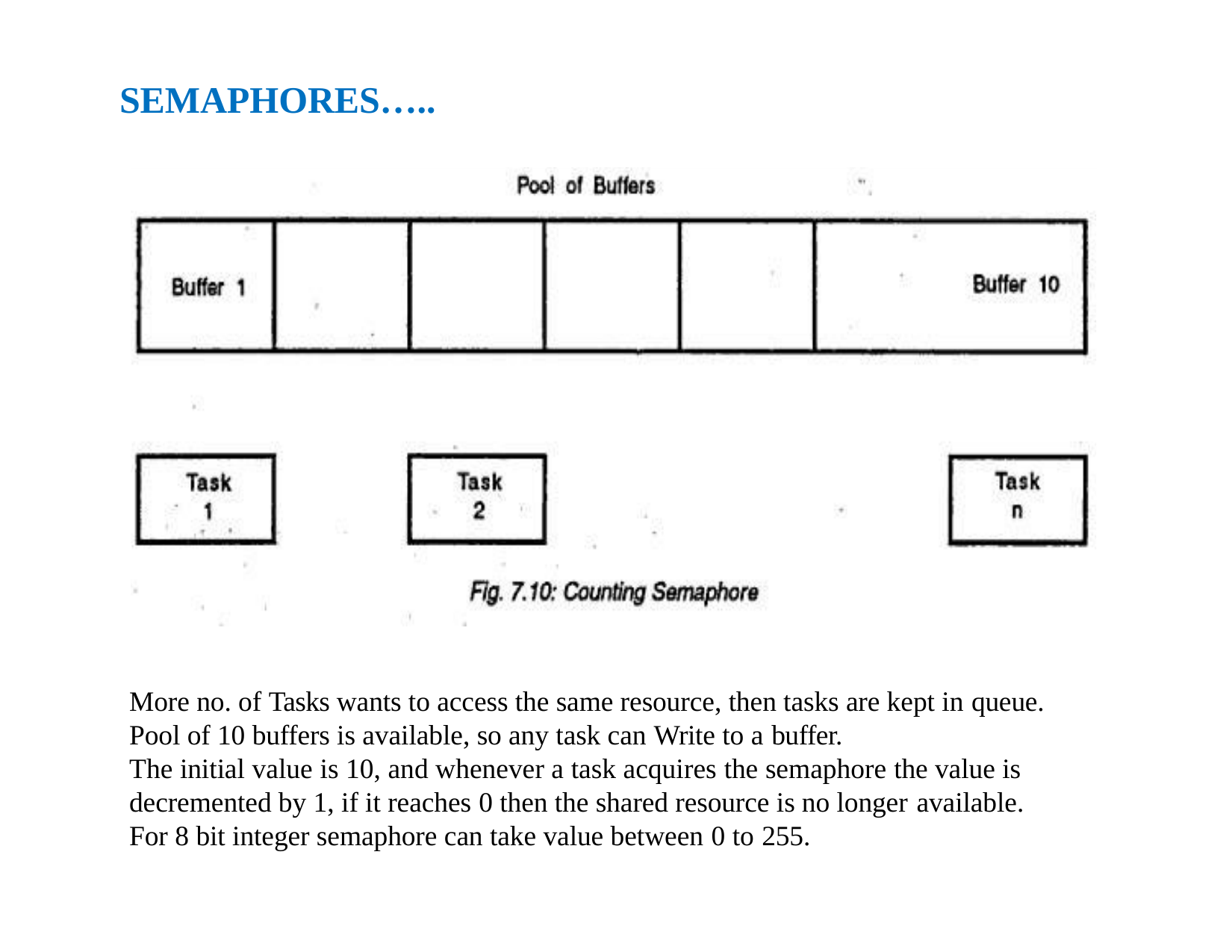

# SEMAPHORES…..

More no. of Tasks wants to access the same resource, then tasks are kept in queue.  Pool of 10 buffers is available, so any task can Write to a buffer.
The initial value is 10, and whenever a task acquires the semaphore the value is  decremented by 1, if it reaches 0 then the shared resource is no longer available.
For 8 bit integer semaphore can take value between 0 to 255.